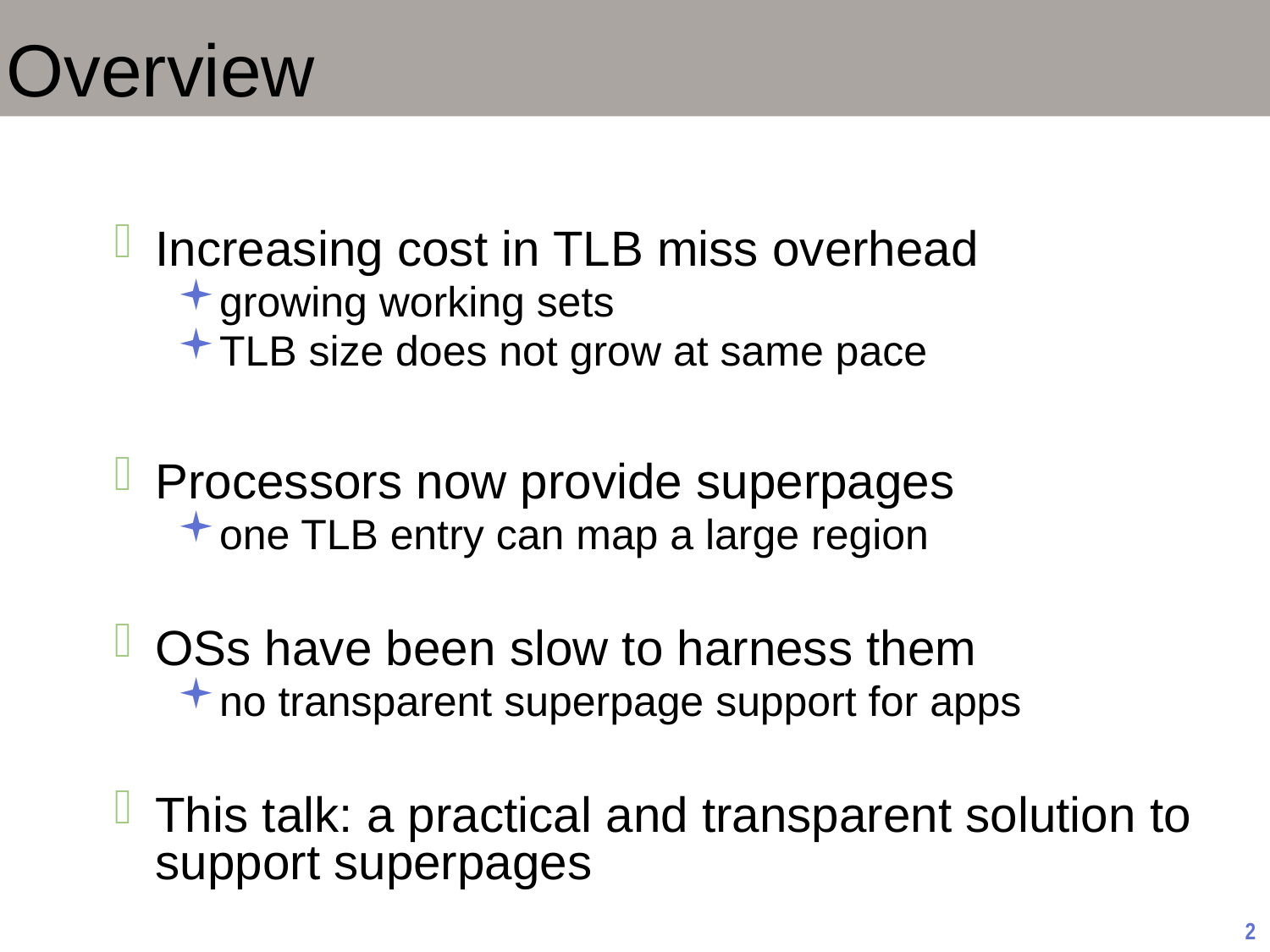

# Overview
Increasing cost in TLB miss overhead
growing working sets
TLB size does not grow at same pace

Processors now provide superpages
one TLB entry can map a large region

OSs have been slow to harness them
no transparent superpage support for apps

This talk: a practical and transparent solution to support superpages
2